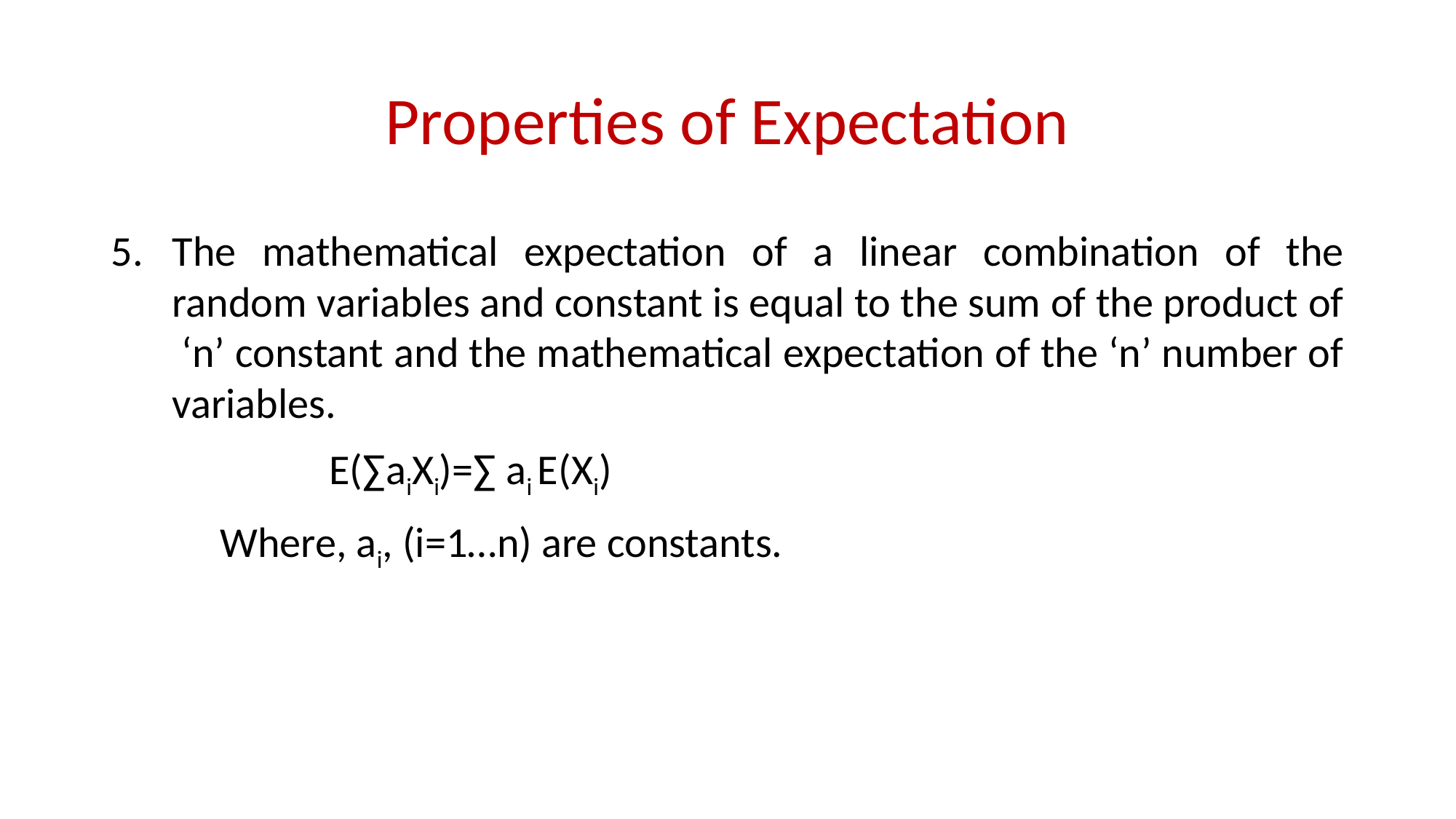

# Properties of Expectation
The mathematical expectation of a linear combination of the random variables and constant is equal to the sum of the product of  ‘n’ constant and the mathematical expectation of the ‘n’ number of variables.
		E(∑aiXi)=∑ ai E(Xi)
	Where, ai, (i=1…n) are constants.